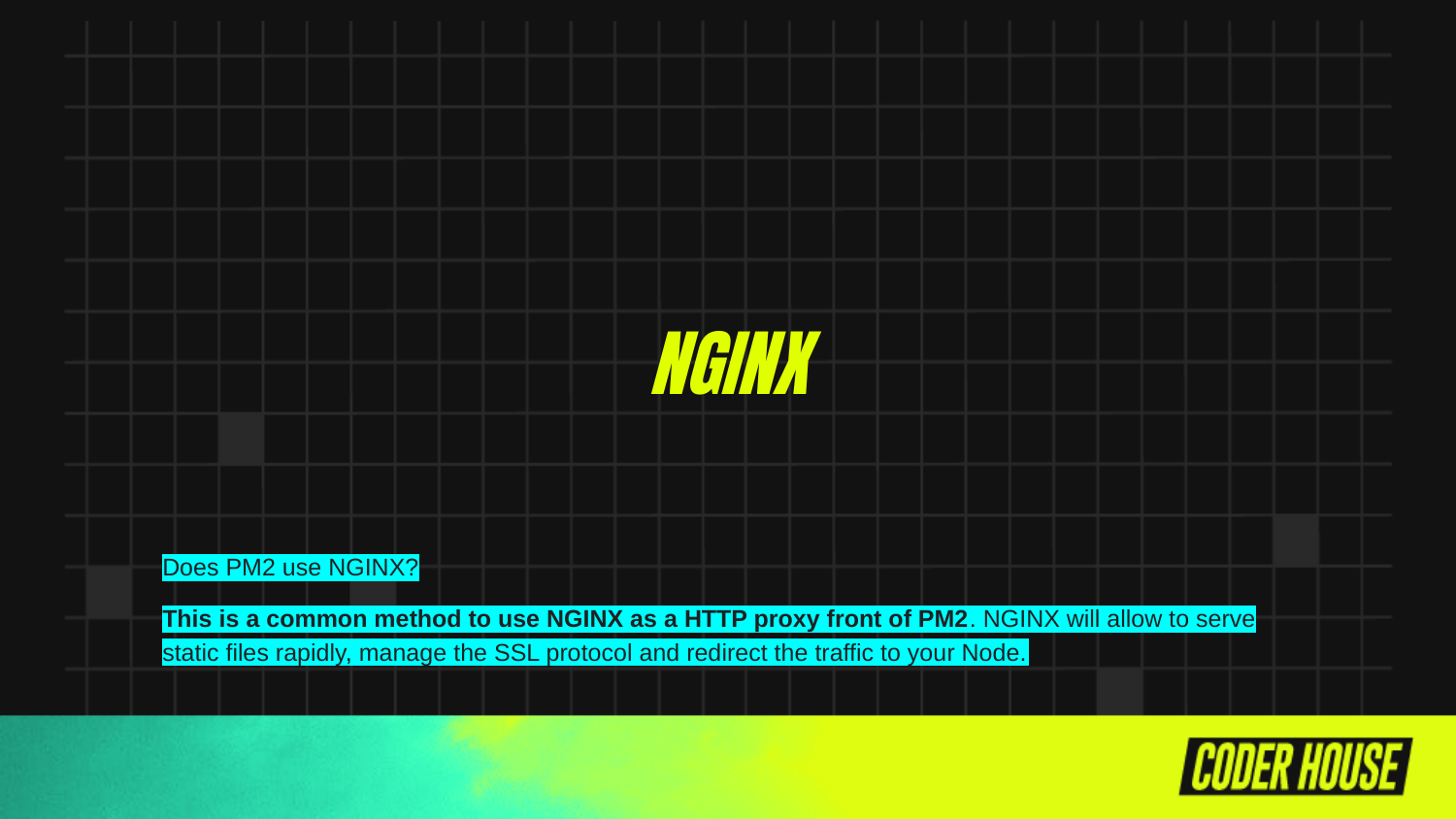

NGINX
Does PM2 use NGINX?
This is a common method to use NGINX as a HTTP proxy front of PM2. NGINX will allow to serve static files rapidly, manage the SSL protocol and redirect the traffic to your Node.